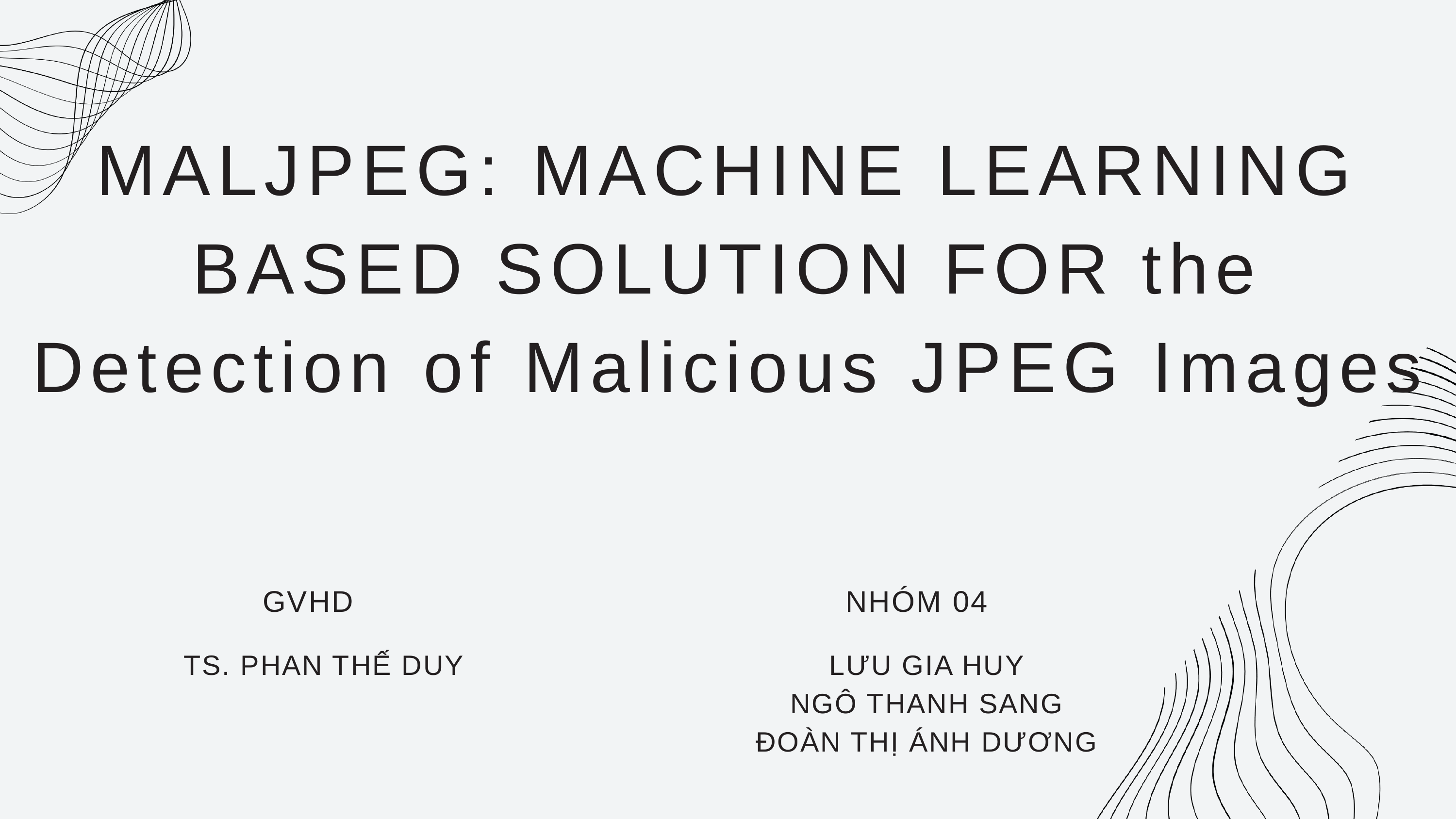

MALJPEG: MACHINE LEARNING BASED SOLUTION FOR the Detection of Malicious JPEG Images

GVHD
NHÓM 04
TS. PHAN THẾ DUY
LƯU GIA HUY
NGÔ THANH SANG
ĐOÀN THỊ ÁNH DƯƠNG